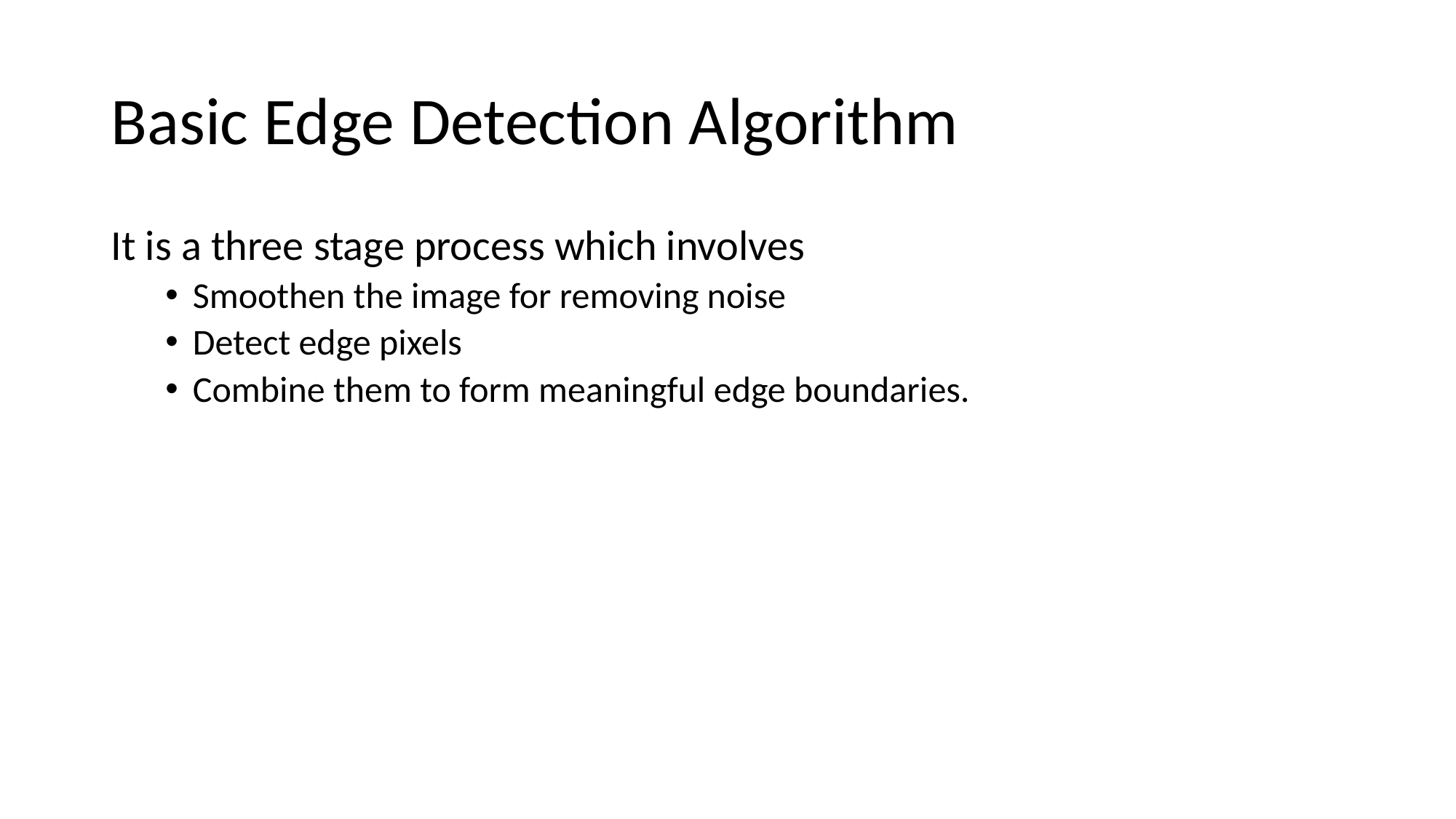

# Basic Edge Detection Algorithm
It is a three stage process which involves
Smoothen the image for removing noise
Detect edge pixels
Combine them to form meaningful edge boundaries.